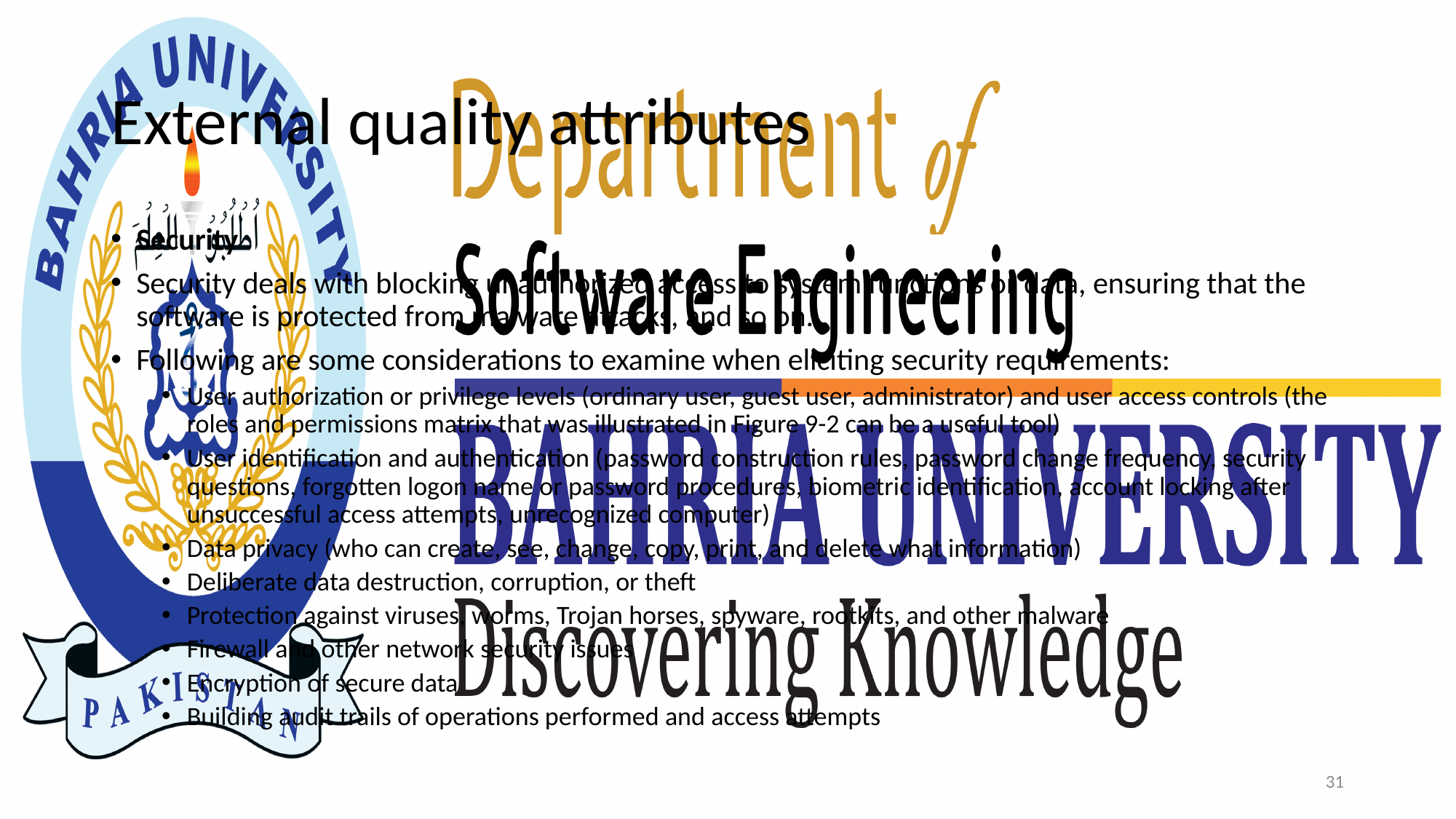

# External quality attributes
Security
Security deals with blocking unauthorized access to system functions or data, ensuring that the software is protected from malware attacks, and so on.
Following are some considerations to examine when eliciting security requirements:
User authorization or privilege levels (ordinary user, guest user, administrator) and user access controls (the roles and permissions matrix that was illustrated in Figure 9-2 can be a useful tool)
User identification and authentication (password construction rules, password change frequency, security questions, forgotten logon name or password procedures, biometric identification, account locking after unsuccessful access attempts, unrecognized computer)
Data privacy (who can create, see, change, copy, print, and delete what information)
Deliberate data destruction, corruption, or theft
Protection against viruses, worms, Trojan horses, spyware, rootkits, and other malware
Firewall and other network security issues
Encryption of secure data
Building audit trails of operations performed and access attempts
31